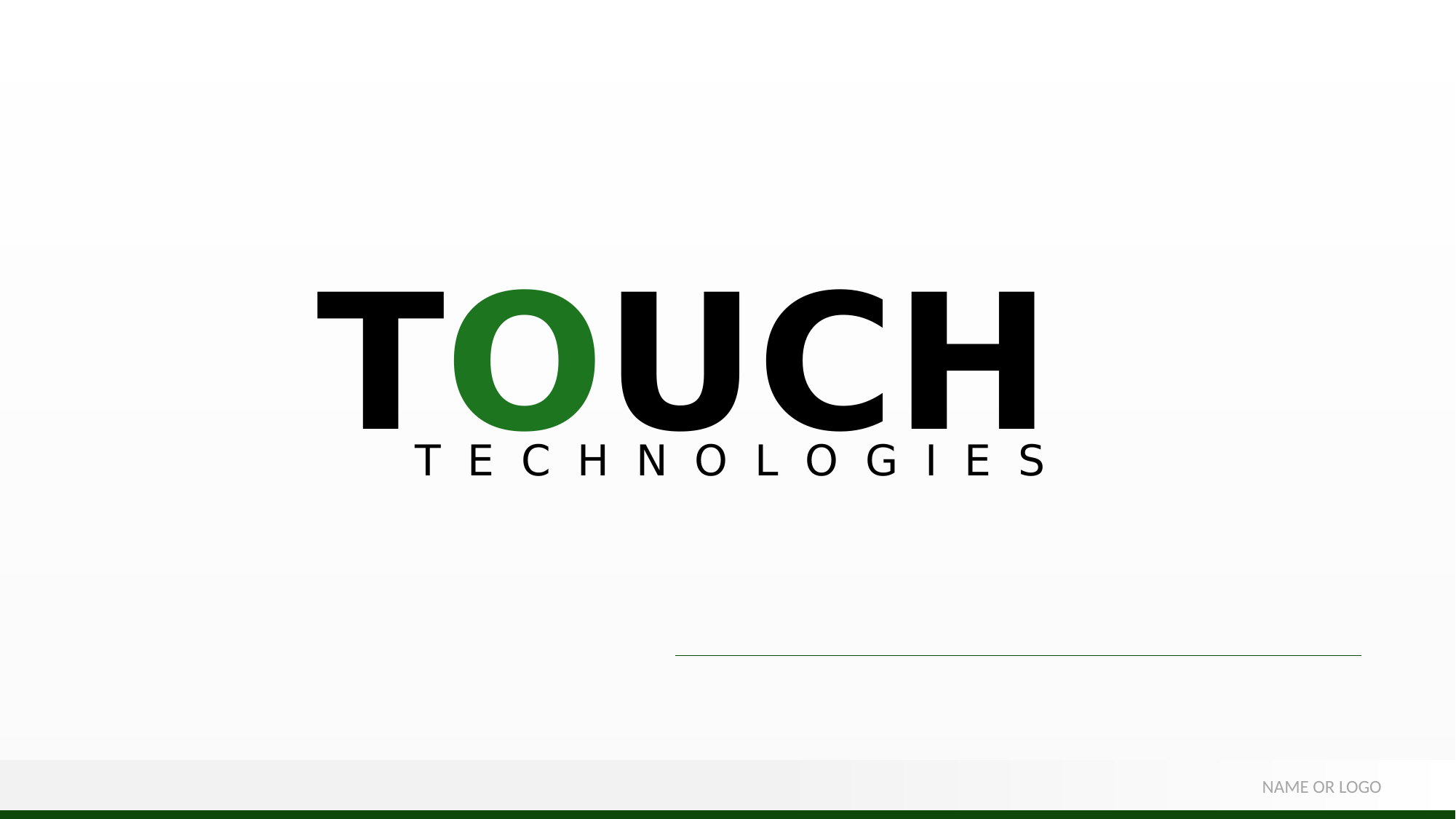

TOUCH
T  E  C  H  N  O  L  O  G  I  E  S